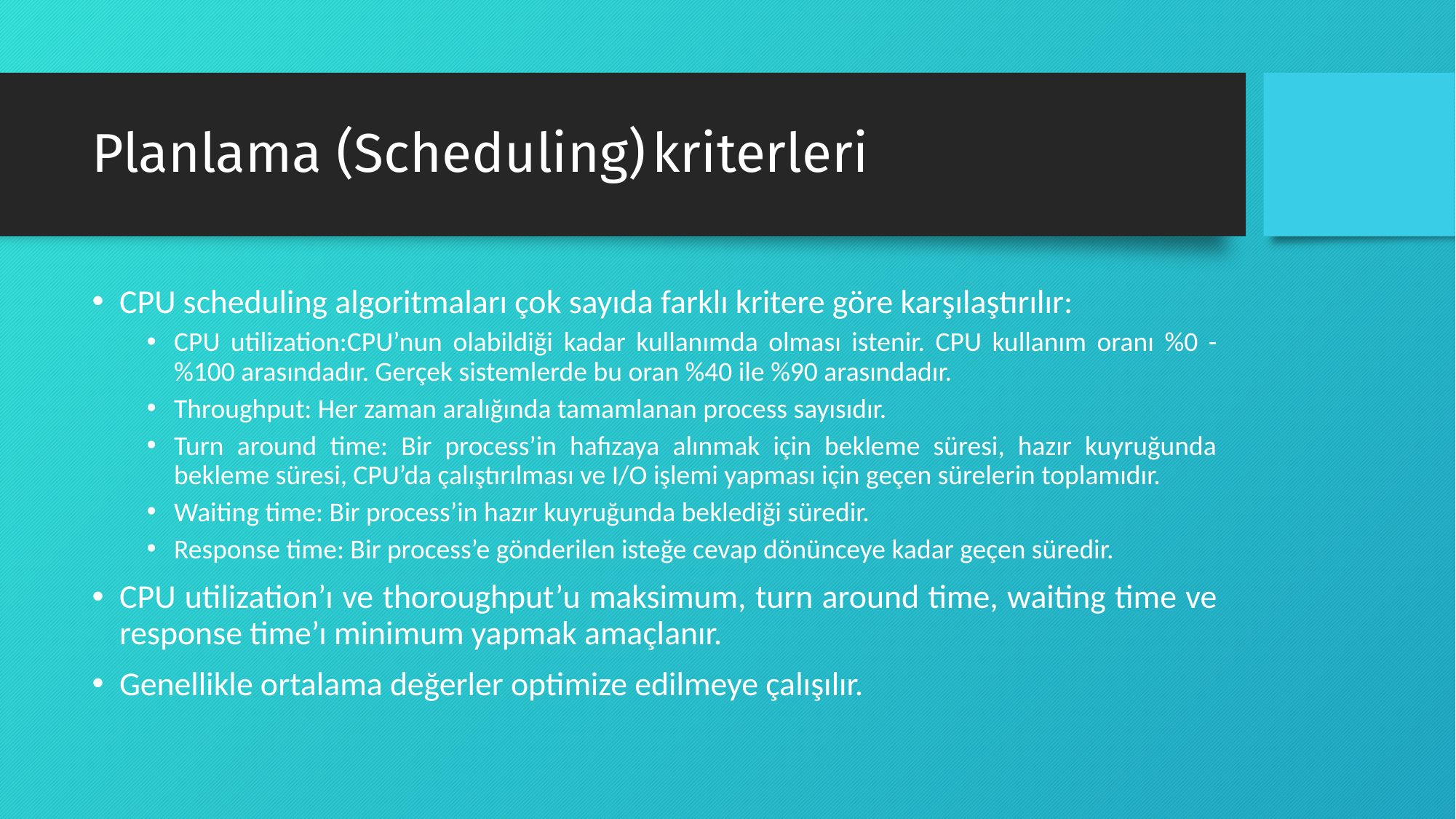

# Planlama (Scheduling) kriterleri
CPU scheduling algoritmaları çok sayıda farklı kritere göre karşılaştırılır:
CPU utilization:CPU’nun olabildiği kadar kullanımda olması istenir. CPU kullanım oranı %0 -%100 arasındadır. Gerçek sistemlerde bu oran %40 ile %90 arasındadır.
Throughput: Her zaman aralığında tamamlanan process sayısıdır.
Turn around time: Bir process’in hafızaya alınmak için bekleme süresi, hazır kuyruğunda bekleme süresi, CPU’da çalıştırılması ve I/O işlemi yapması için geçen sürelerin toplamıdır.
Waiting time: Bir process’in hazır kuyruğunda beklediği süredir.
Response time: Bir process’e gönderilen isteğe cevap dönünceye kadar geçen süredir.
CPU utilization’ı ve thoroughput’u maksimum, turn around time, waiting time ve response time’ı minimum yapmak amaçlanır.
Genellikle ortalama değerler optimize edilmeye çalışılır.